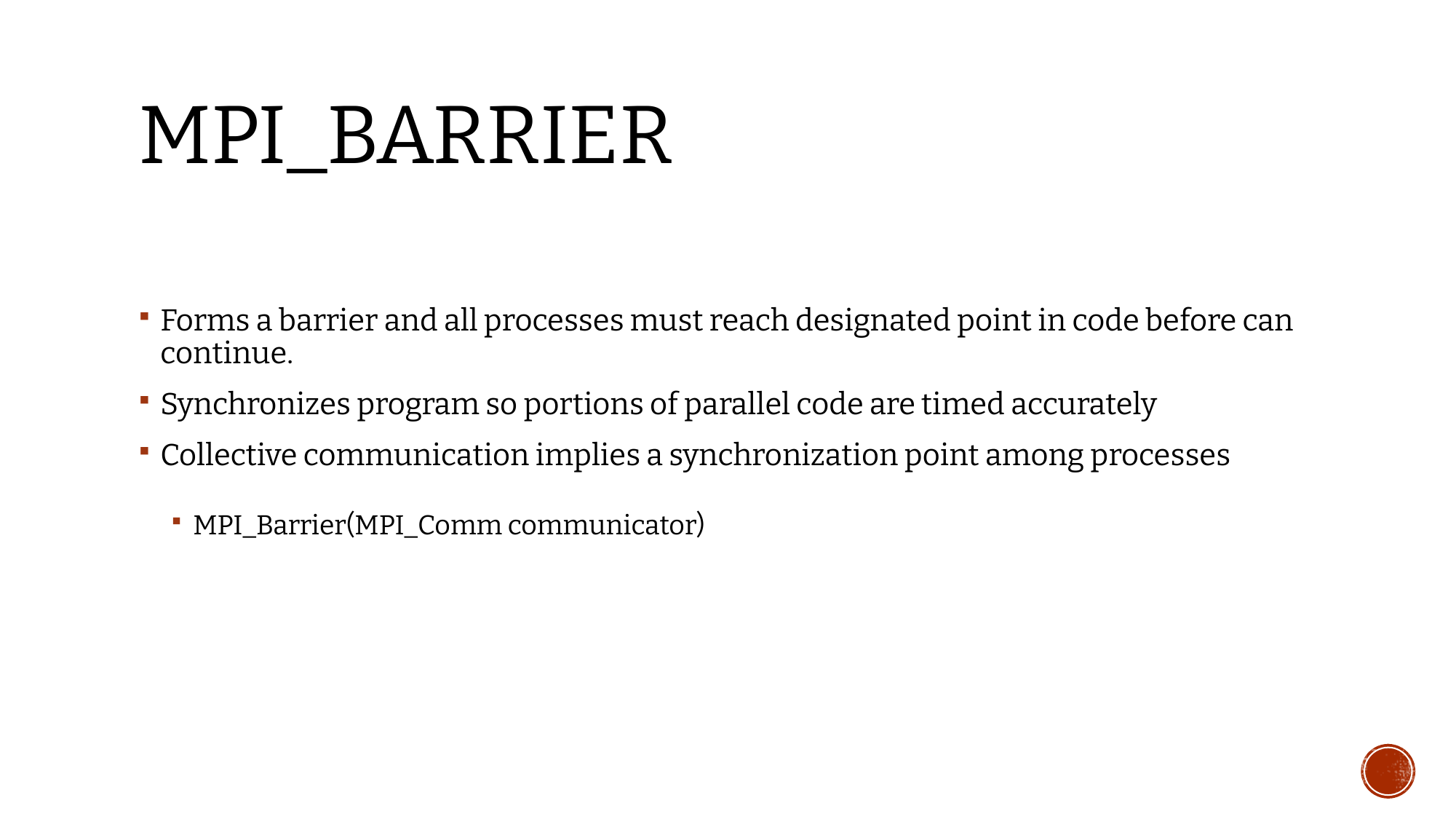

# MPI_Barrier
Forms a barrier and all processes must reach designated point in code before can continue.
Synchronizes program so portions of parallel code are timed accurately
Collective communication implies a synchronization point among processes
MPI_Barrier(MPI_Comm communicator)